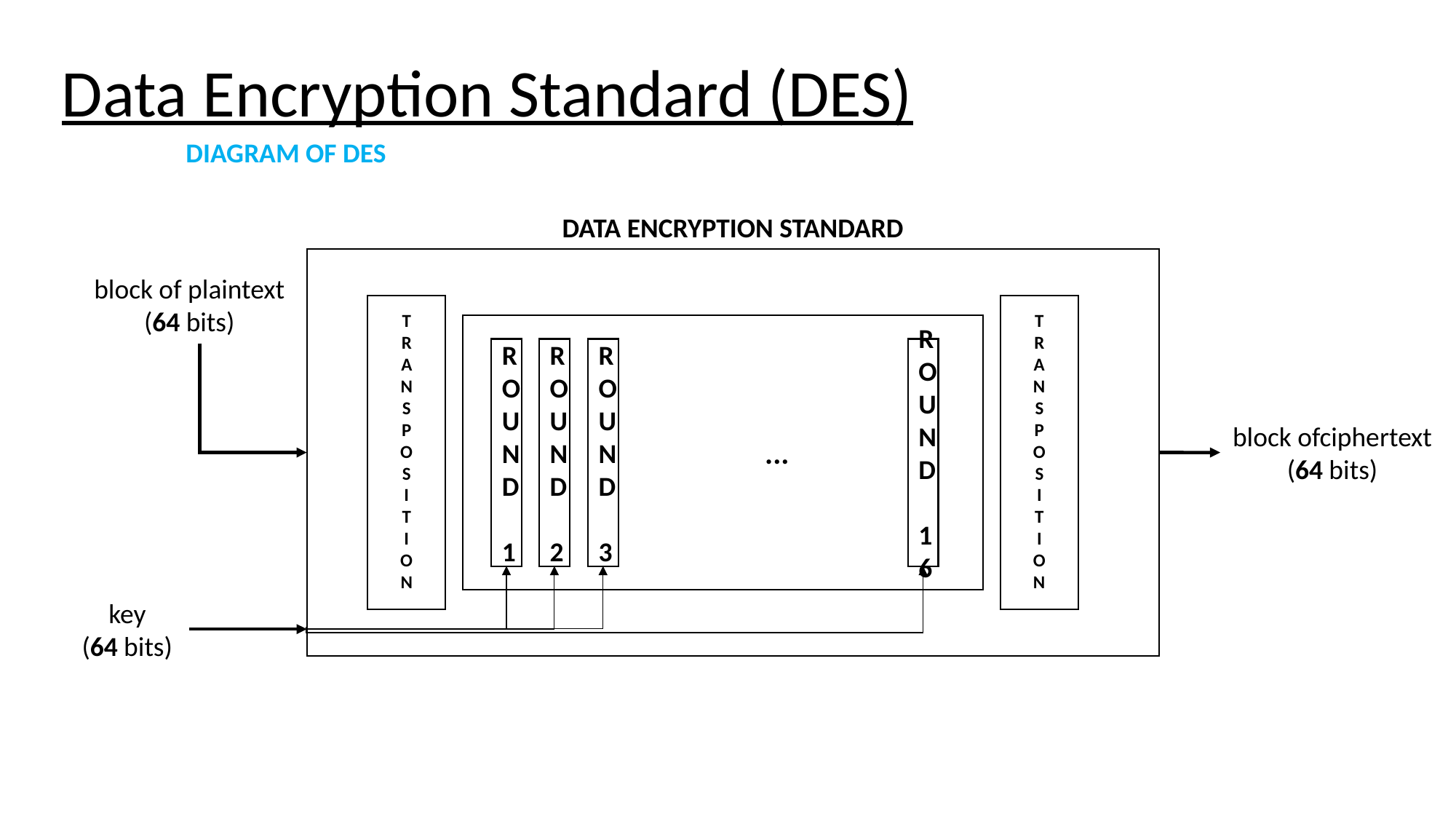

# Data Encryption Standard (DES)
DIAGRAM OF DES
DATA ENCRYPTION STANDARD

block of plaintext
(64 bits)

T
R
A
N
S
P
O
S
I
T
I
O
N
T
R
A
N
S
P
O
S
I
T
I
O
N

ROUND
1
ROUND 2
ROUND 3
ROUND 16
block ofciphertext
(64 bits)
...
key
(64 bits)